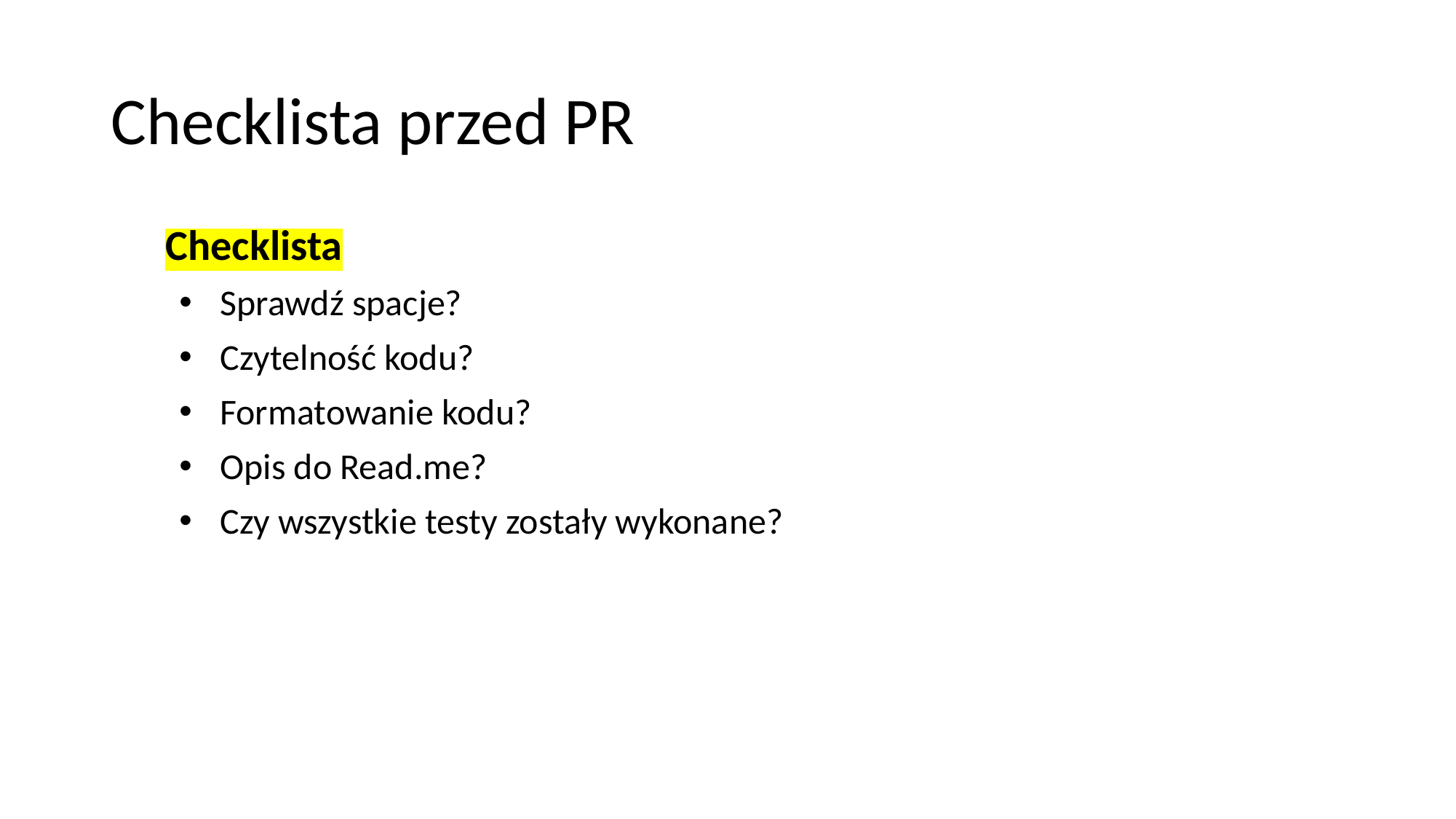

# Checklista przed PR
Checklista
Sprawdź spacje?
Czytelność kodu?
Formatowanie kodu?
Opis do Read.me?
Czy wszystkie testy zostały wykonane?